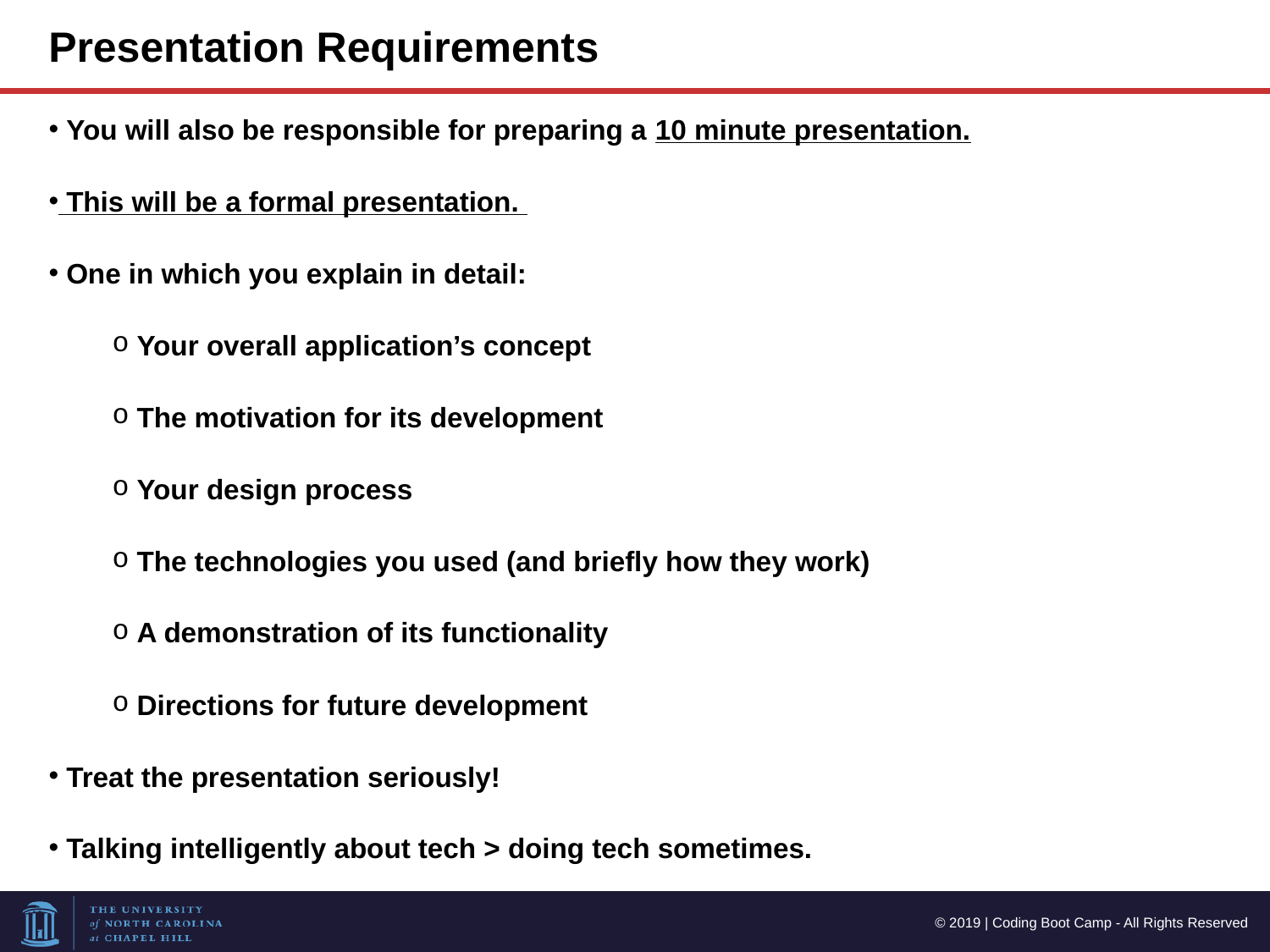

Presentation Requirements
 You will also be responsible for preparing a 10 minute presentation.

 This will be a formal presentation.

 One in which you explain in detail:

 Your overall application’s concept

 The motivation for its development

 Your design process

 The technologies you used (and briefly how they work)

 A demonstration of its functionality

 Directions for future development

 Treat the presentation seriously!

 Talking intelligently about tech > doing tech sometimes.